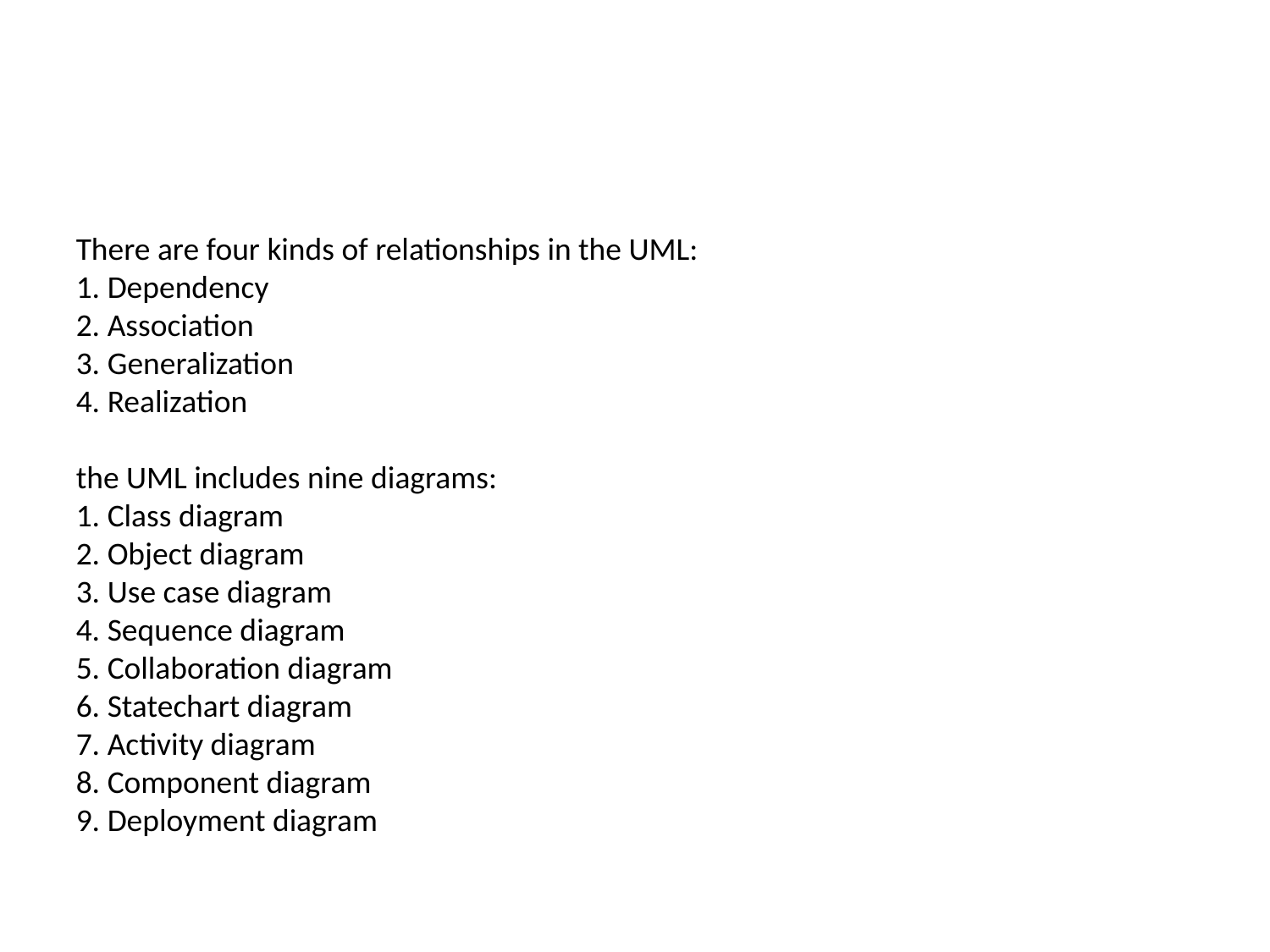

#

There are four kinds of relationships in the UML:
1. Dependency
2. Association
3. Generalization
4. Realization

the UML includes nine diagrams:
1. Class diagram
2. Object diagram
3. Use case diagram
4. Sequence diagram
5. Collaboration diagram
6. Statechart diagram
7. Activity diagram
8. Component diagram
9. Deployment diagram